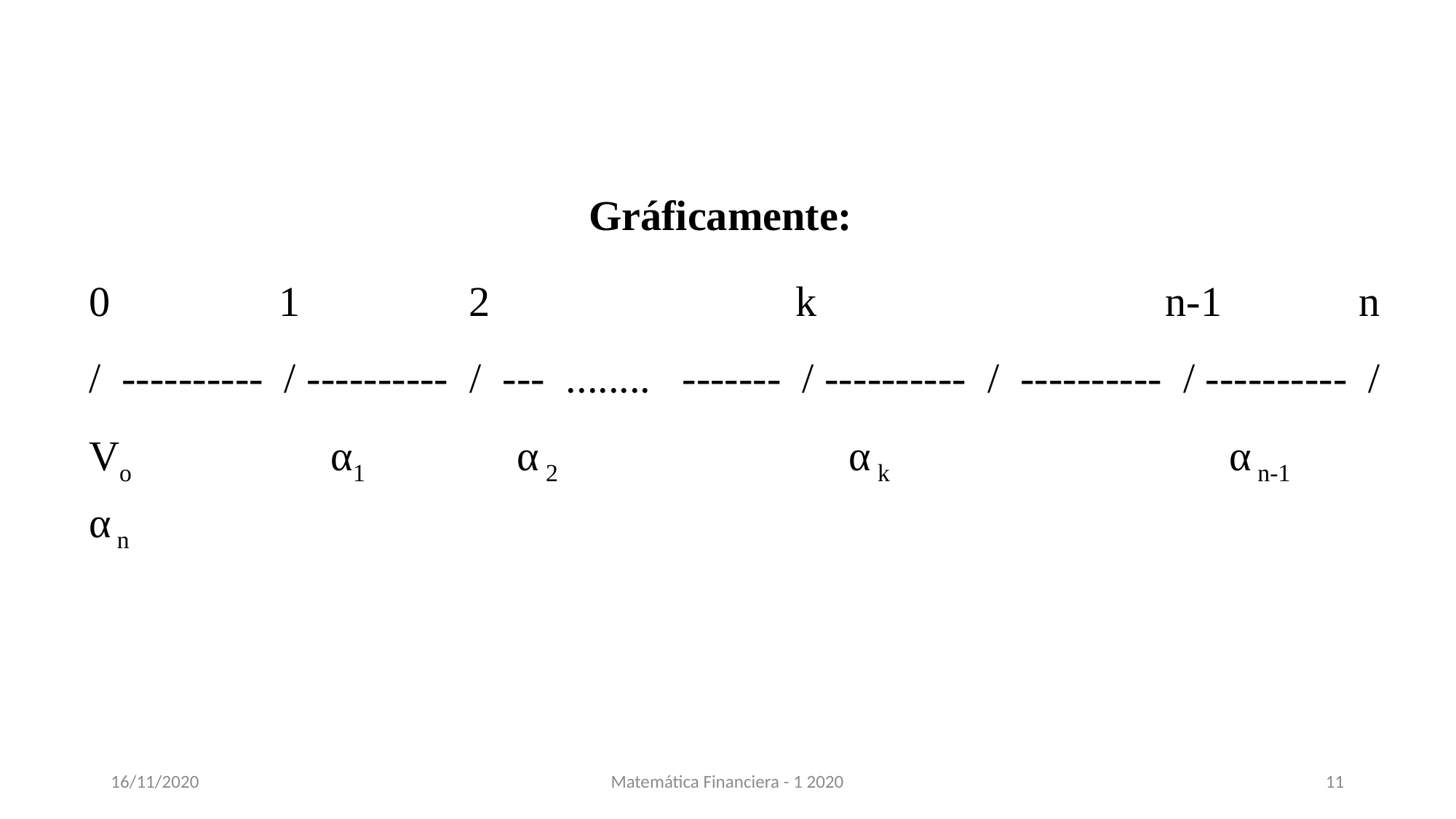

Gráficamente:
0                1                2                             k                                 n-1             n
/  ----------  / ----------  /  ---  ........   -------  / ----------  /  ----------  / ----------  /
Vo	             α1	          α 2 		          α k 		               α n-1           α n
16/11/2020
Matemática Financiera - 1 2020
11